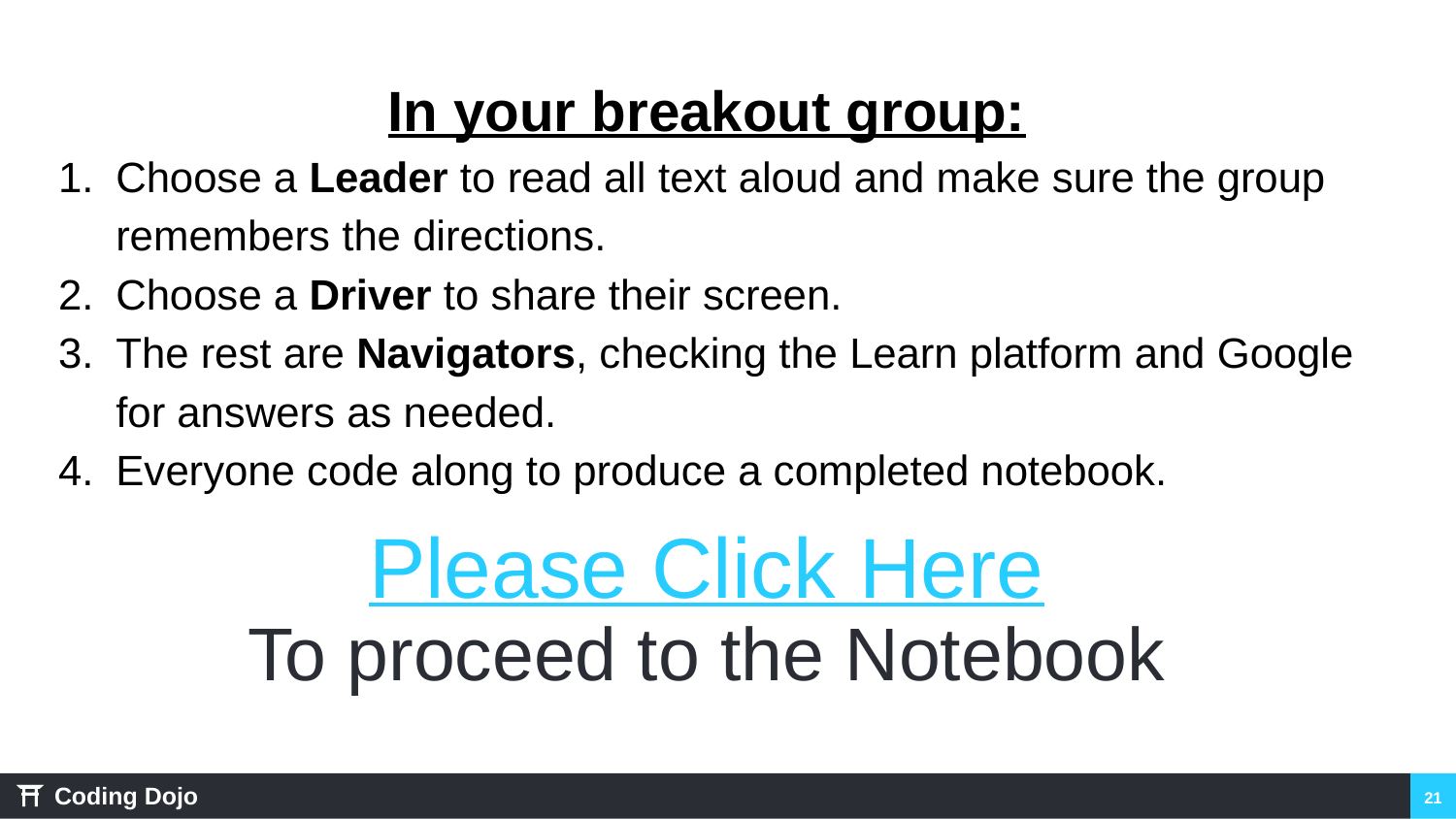

In your breakout group:
Choose a Leader to read all text aloud and make sure the group remembers the directions.
Choose a Driver to share their screen.
The rest are Navigators, checking the Learn platform and Google for answers as needed.
Everyone code along to produce a completed notebook.
# Please Click Here
To proceed to the Notebook